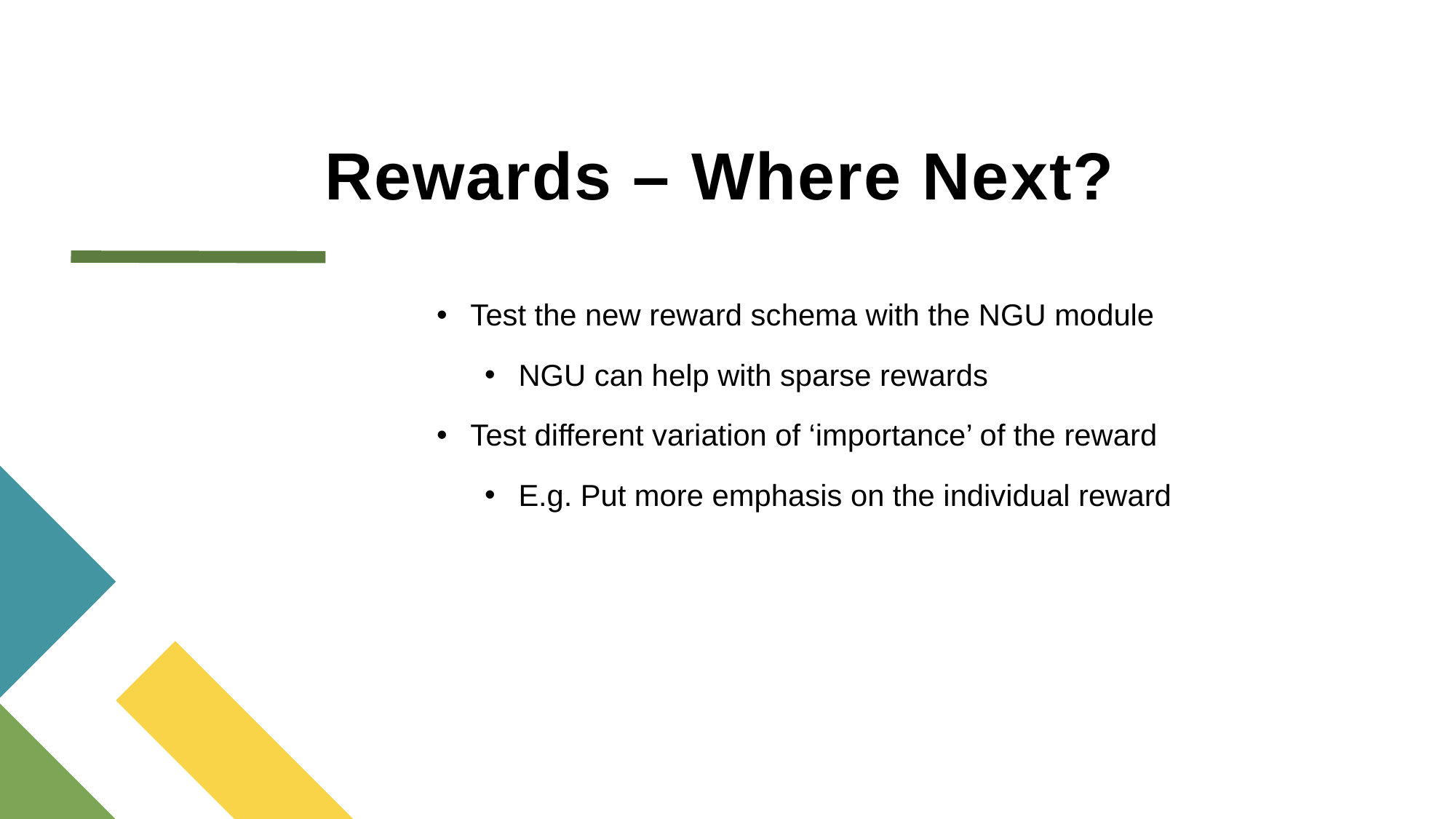

# Rewards – Where Next?
Test the new reward schema with the NGU module
NGU can help with sparse rewards
Test different variation of ‘importance’ of the reward
E.g. Put more emphasis on the individual reward